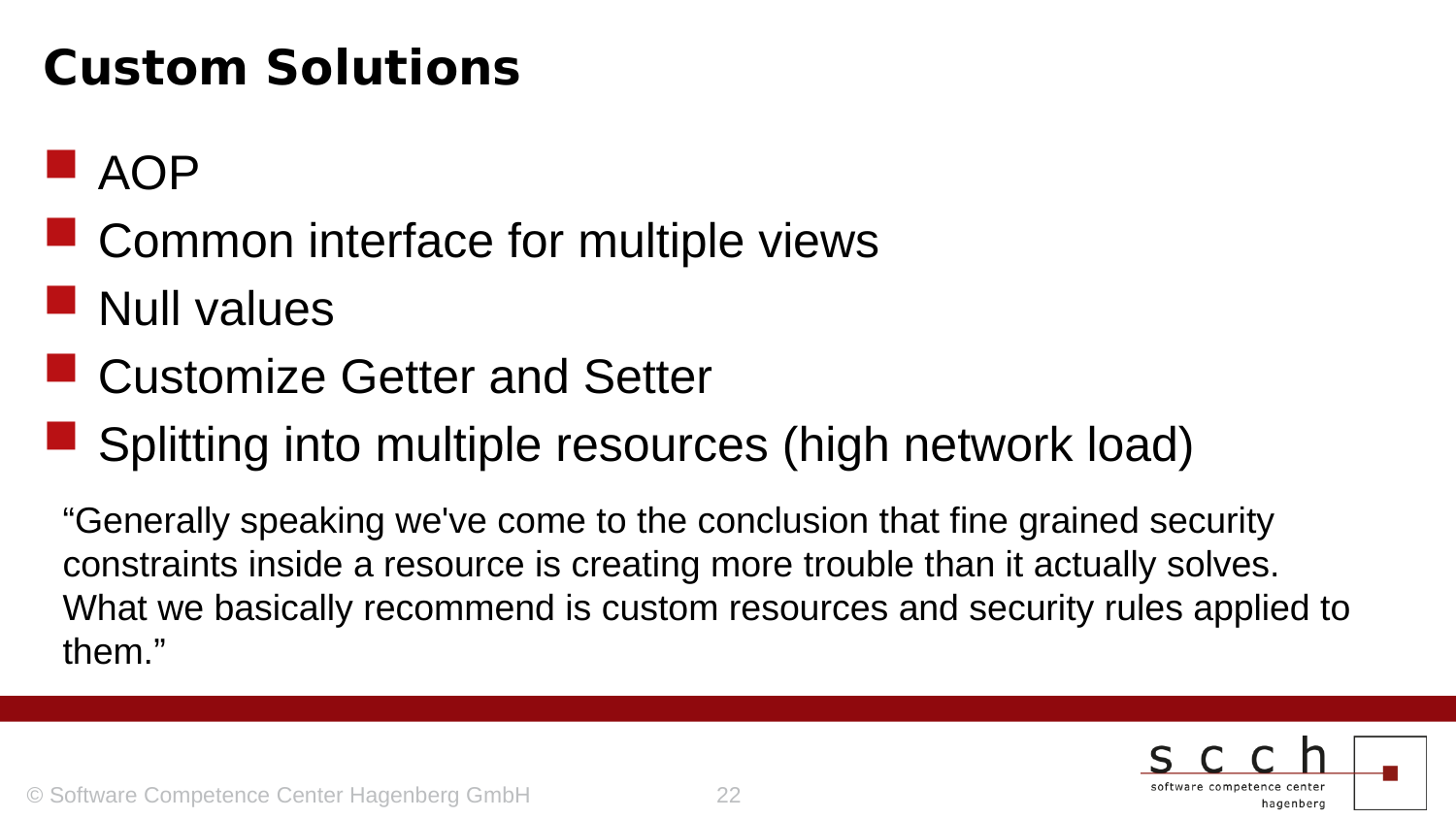

# Custom Solutions
AOP
Common interface for multiple views
Null values
Customize Getter and Setter
Splitting into multiple resources (high network load)
“Generally speaking we've come to the conclusion that fine grained security constraints inside a resource is creating more trouble than it actually solves. What we basically recommend is custom resources and security rules applied to them.”
© Software Competence Center Hagenberg GmbH
22